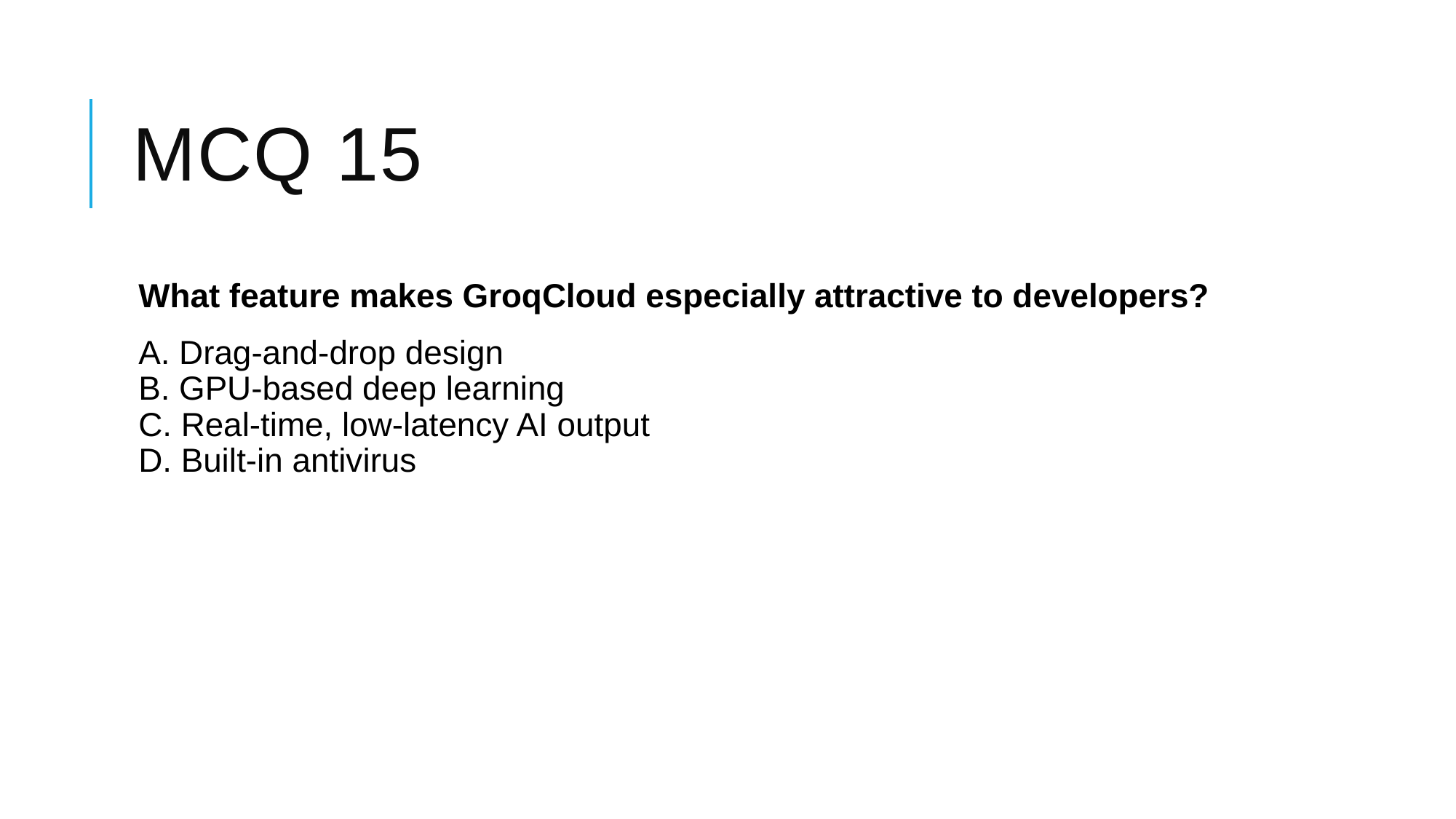

# Mcq 15
What feature makes GroqCloud especially attractive to developers?
A. Drag-and-drop design
B. GPU-based deep learning
C. Real-time, low-latency AI output
D. Built-in antivirus